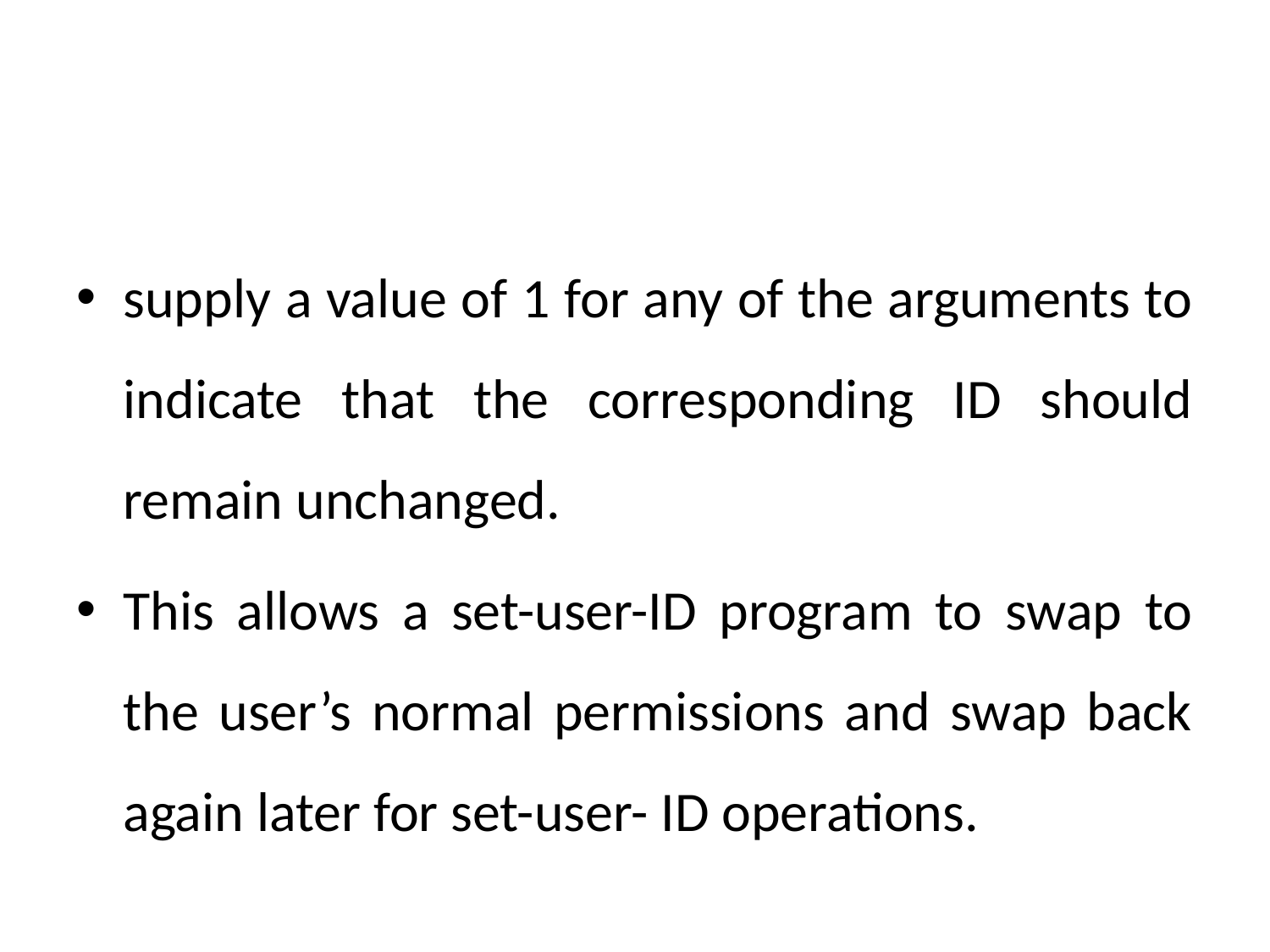

#
supply a value of 1 for any of the arguments to indicate that the corresponding ID should remain unchanged.
This allows a set-user-ID program to swap to the user’s normal permissions and swap back again later for set-user- ID operations.